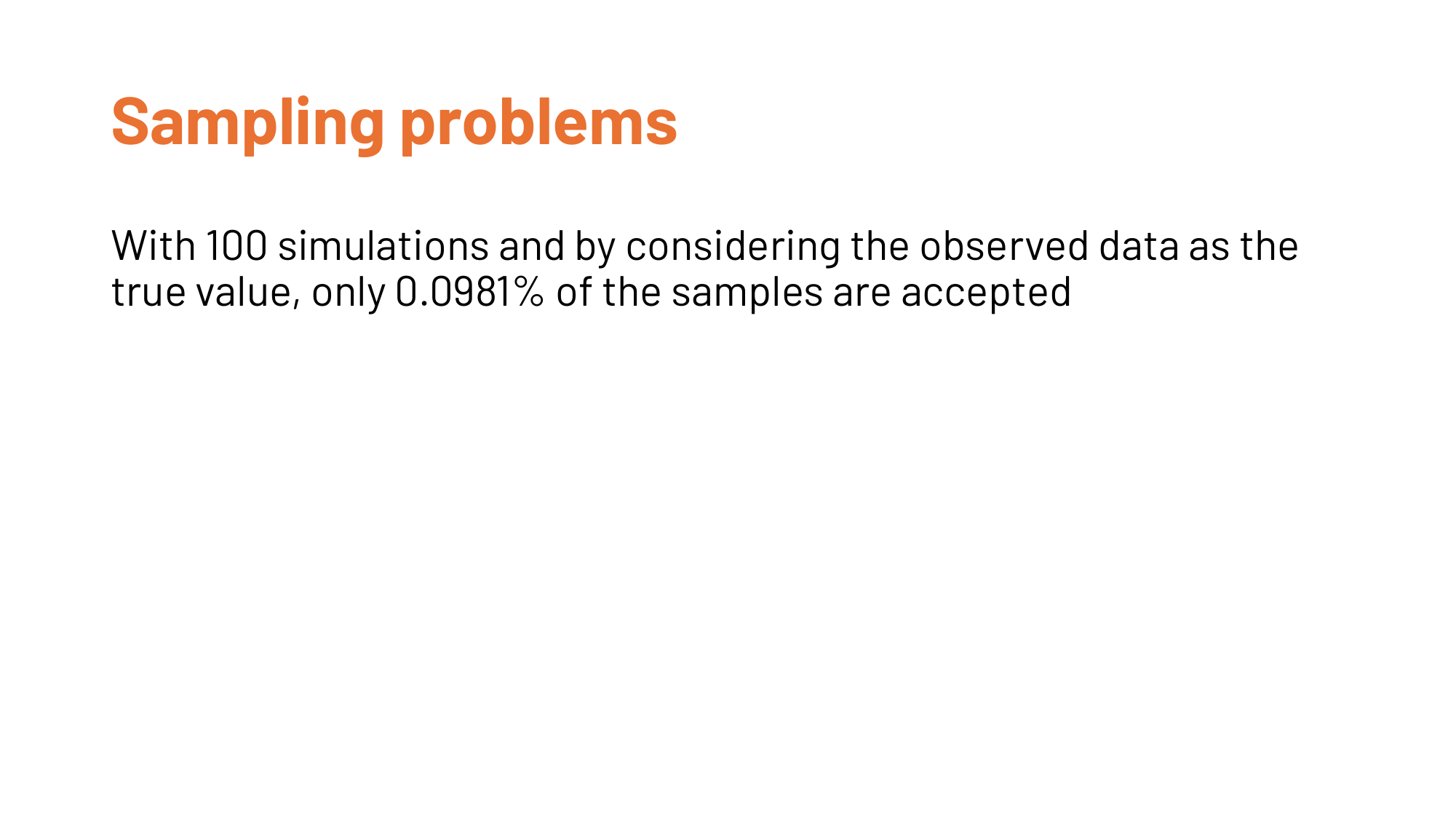

# Sampling problems
With 100 simulations and by considering the observed data as the true value, only 0.0981% of the samples are accepted